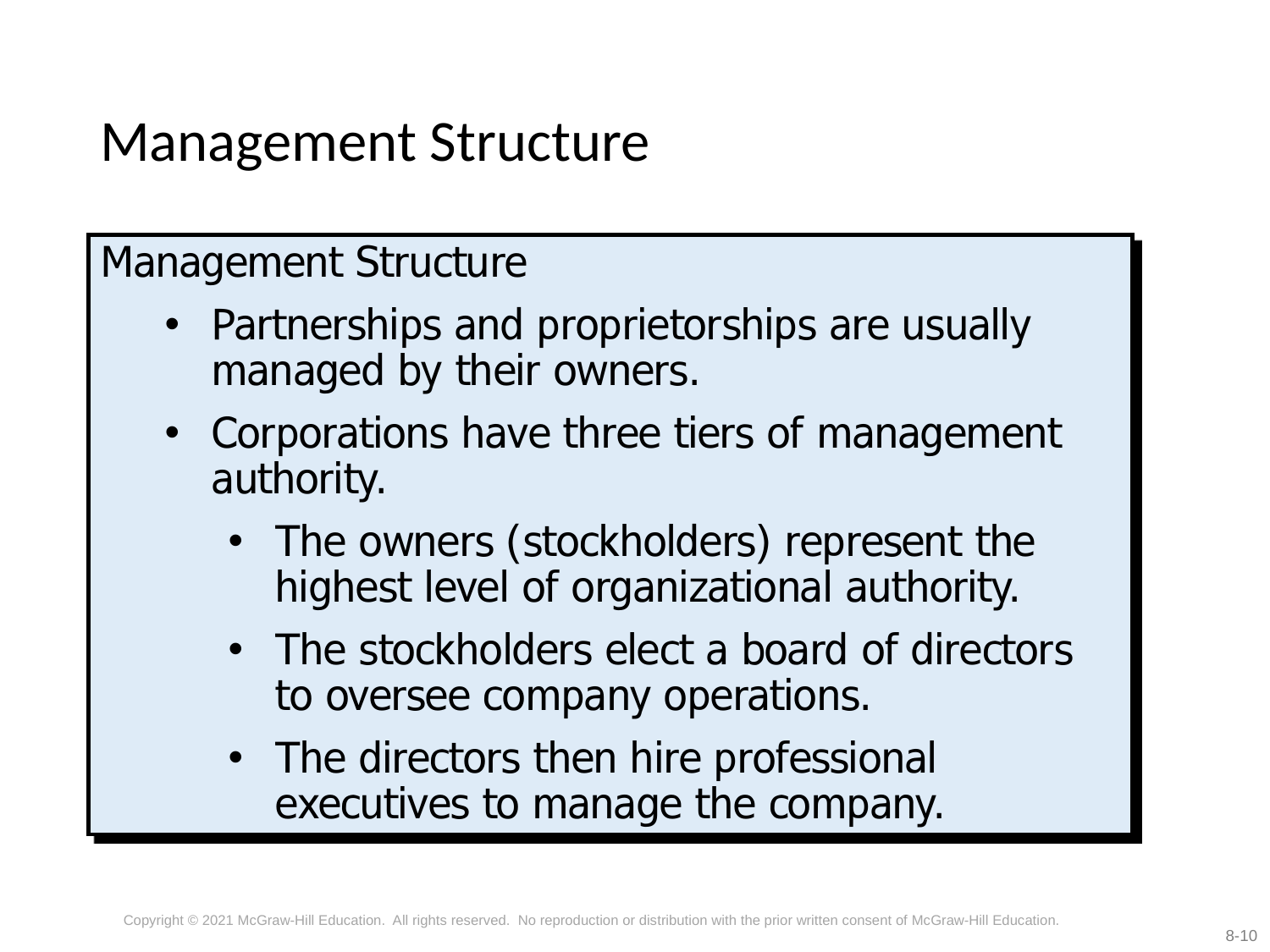

# Management Structure
Management Structure
Partnerships and proprietorships are usually managed by their owners.
Corporations have three tiers of management authority.
The owners (stockholders) represent the highest level of organizational authority.
The stockholders elect a board of directors to oversee company operations.
The directors then hire professional executives to manage the company.